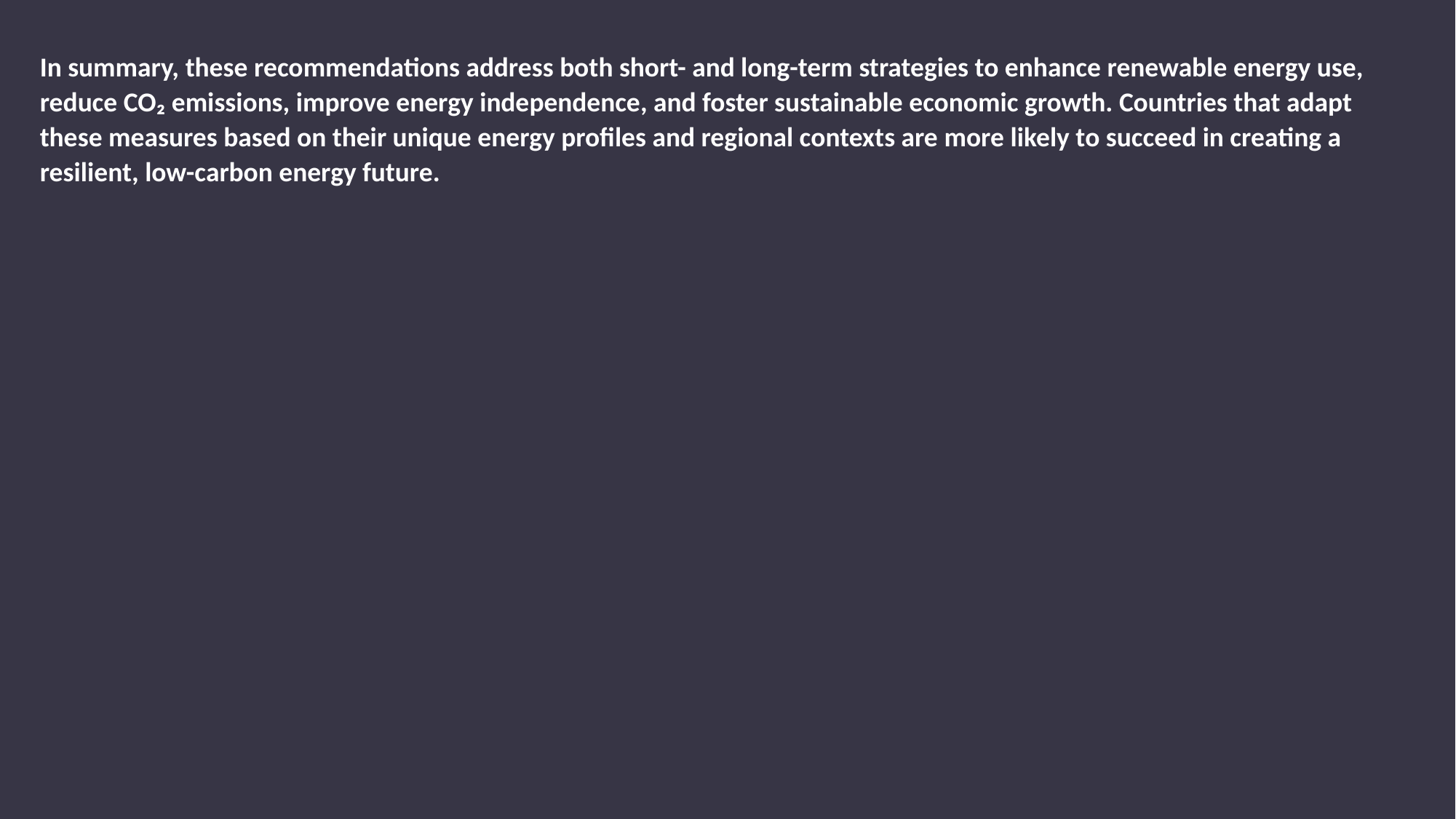

In summary, these recommendations address both short- and long-term strategies to enhance renewable energy use, reduce CO₂ emissions, improve energy independence, and foster sustainable economic growth. Countries that adapt these measures based on their unique energy profiles and regional contexts are more likely to succeed in creating a resilient, low-carbon energy future.